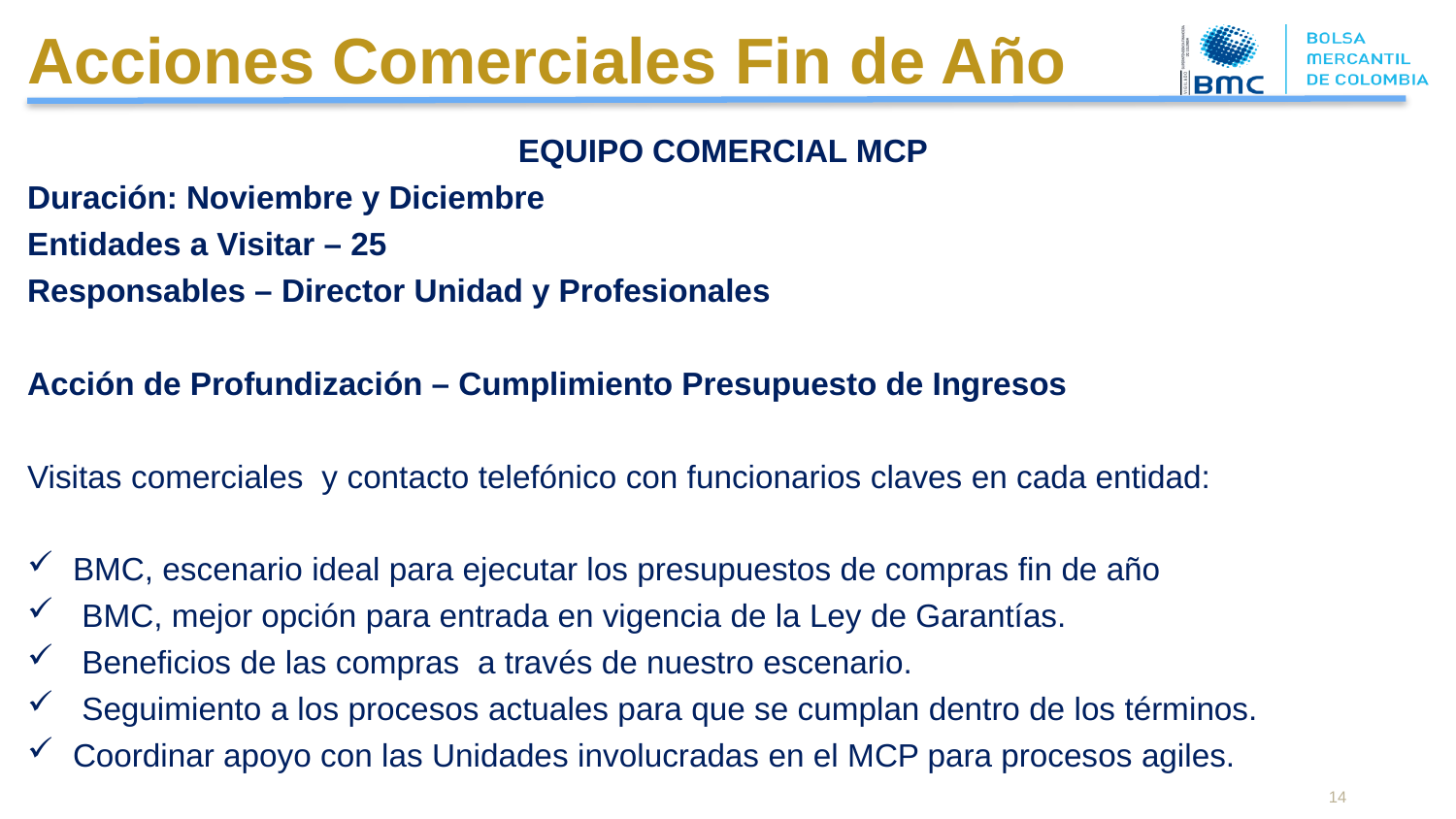

Acciones Comerciales Fin de Año
EQUIPO COMERCIAL MCP
Duración: Noviembre y Diciembre
Entidades a Visitar – 25
Responsables – Director Unidad y Profesionales

Acción de Profundización – Cumplimiento Presupuesto de Ingresos

Visitas comerciales  y contacto telefónico con funcionarios claves en cada entidad:

BMC, escenario ideal para ejecutar los presupuestos de compras fin de año
BMC, mejor opción para entrada en vigencia de la Ley de Garantías.
Beneficios de las compras  a través de nuestro escenario.
Seguimiento a los procesos actuales para que se cumplan dentro de los términos.
Coordinar apoyo con las Unidades involucradas en el MCP para procesos agiles.